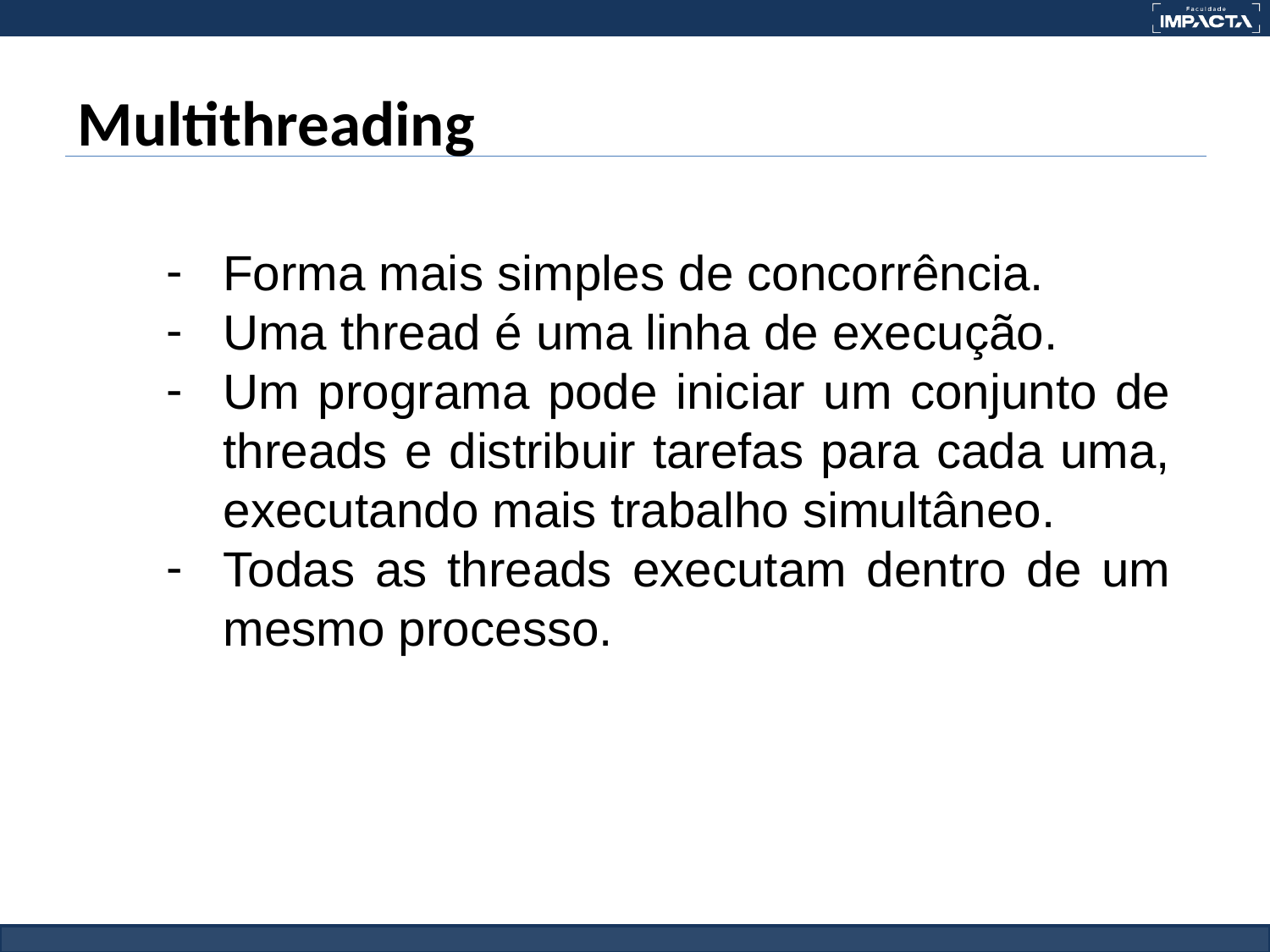

# Multithreading
Forma mais simples de concorrência.
Uma thread é uma linha de execução.
Um programa pode iniciar um conjunto de threads e distribuir tarefas para cada uma, executando mais trabalho simultâneo.
Todas as threads executam dentro de um mesmo processo.